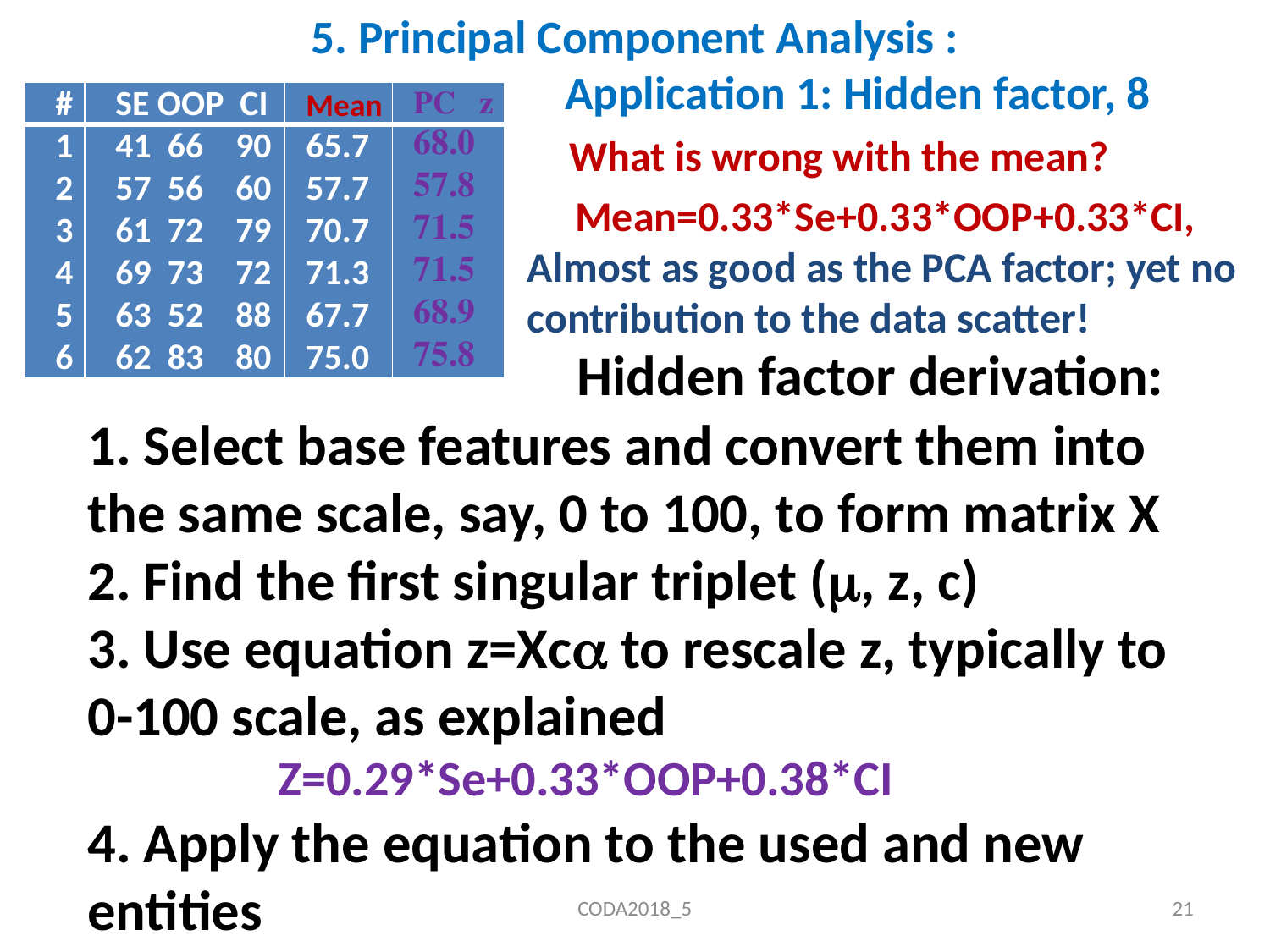

# 5. Principal Component Analysis : Application 1: Hidden factor, 8

| # | SE OOP CI | Mean | PC z |
| --- | --- | --- | --- |
| 1 2 3 4 5 6 | 41 66 90 57 56 60 61 72 79 69 73 72 63 52 88 62 83 80 | 65.7 57.7 70.7 71.3 67.7 75.0 | 68.0 57.8 71.5 71.5 68.9 75.8 |
 What is wrong with the mean?
     Mean=0.33*Se+0.33*OOP+0.33*CI,
Almost as good as the PCA factor; yet no contribution to the data scatter!
                                  Hidden factor derivation:
1. Select base features and convert them into the same scale, say, 0 to 100, to form matrix X
2. Find the first singular triplet (μ, z, c)
3. Use equation z=Xcα to rescale z, typically to   0-100 scale, as explained
                 Z=0.29*Se+0.33*OOP+0.38*CI
4. Apply the equation to the used and new entities

CODA2018_5
21